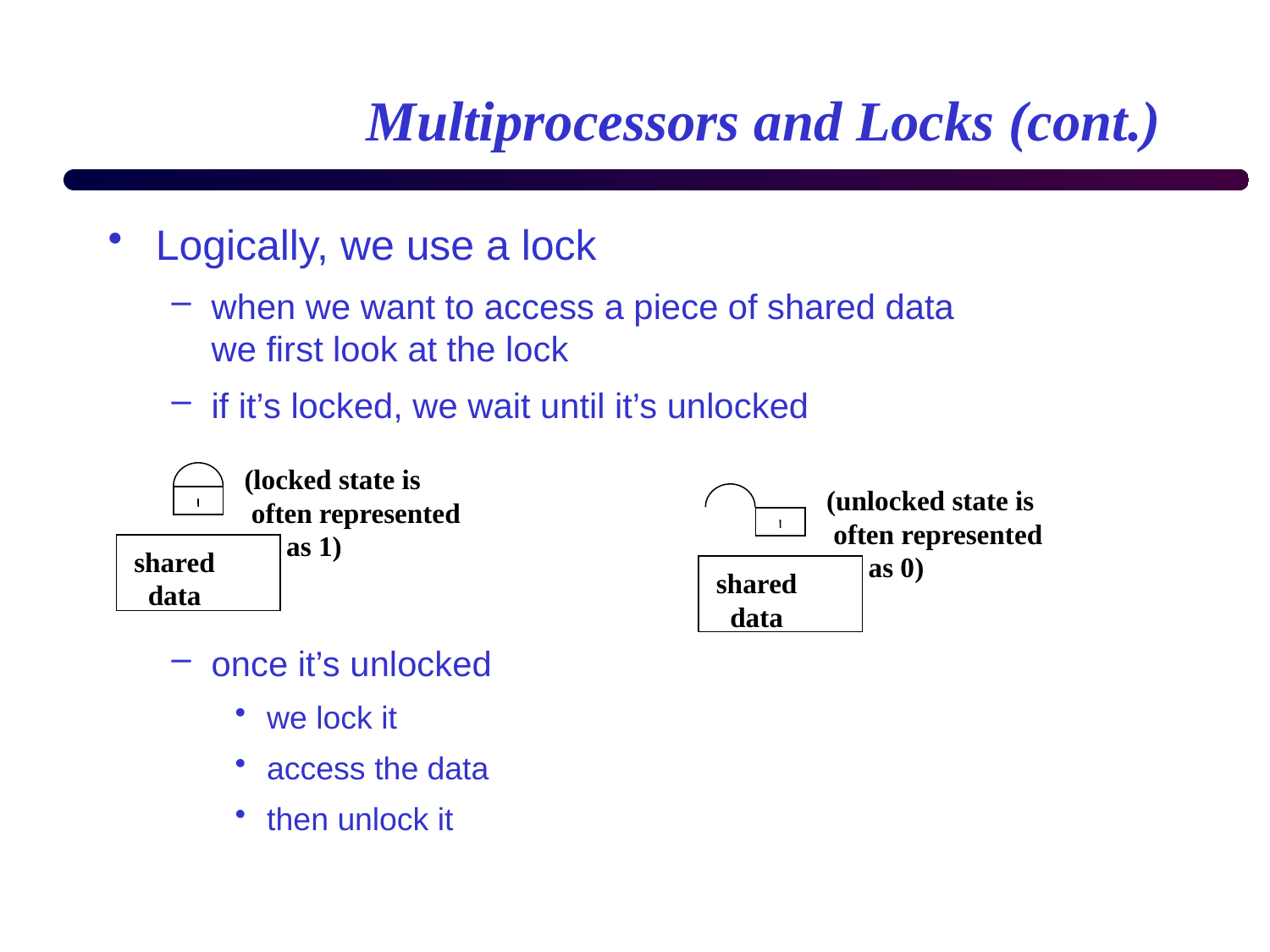

# Multiprocessors and Locks (cont.)
Logically, we use a lock
when we want to access a piece of shared data
we first look at the lock
if it’s locked, we wait until it’s unlocked

once it’s unlocked
we lock it
access the data
then unlock it

(locked state is
 often represented
      as 1)

shared
data
(unlocked state is
 often represented
      as 0)

shared
data